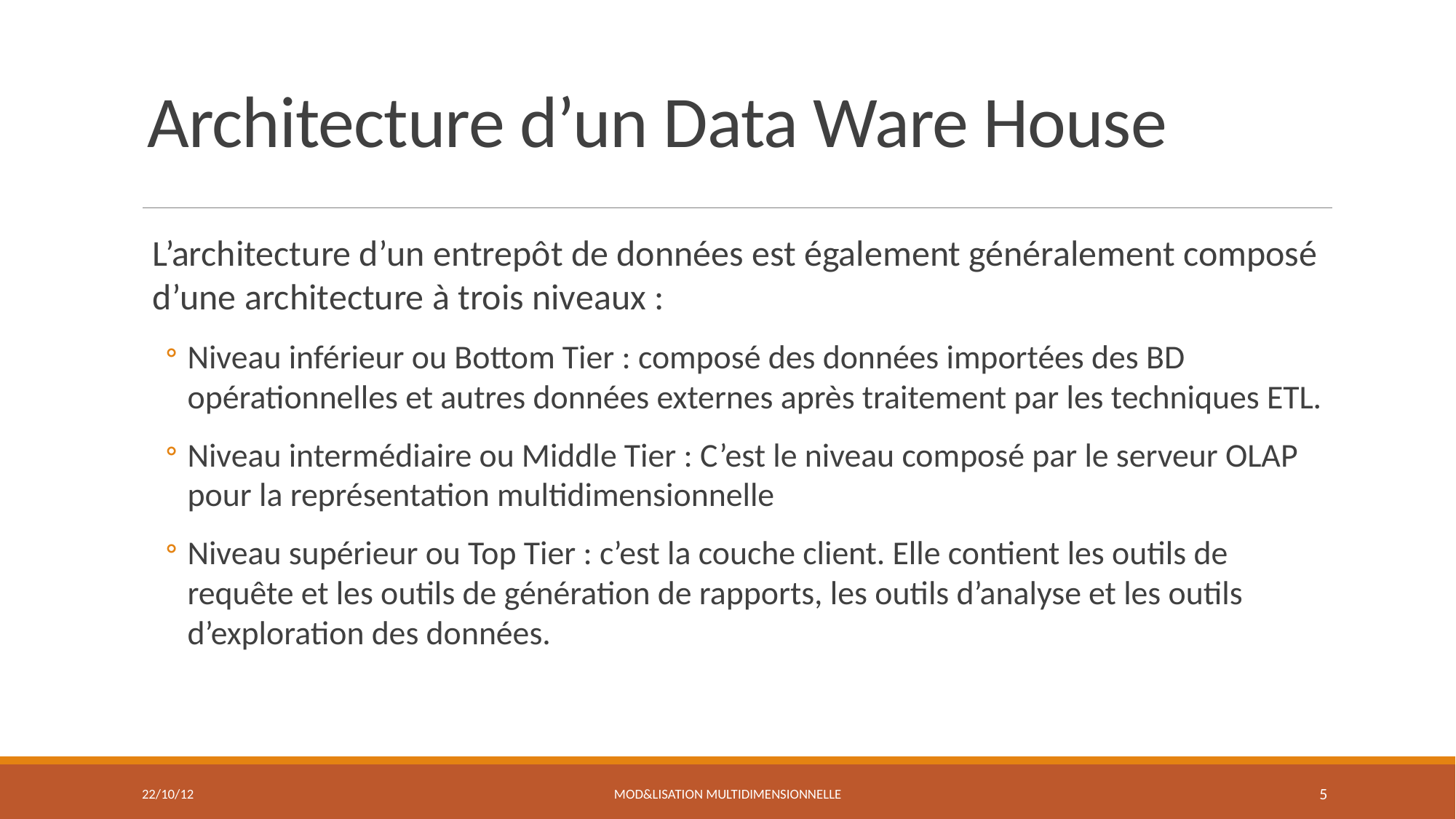

# Architecture d’un Data Ware House
L’architecture d’un entrepôt de données est également généralement composé d’une architecture à trois niveaux :
Niveau inférieur ou Bottom Tier : composé des données importées des BD opérationnelles et autres données externes après traitement par les techniques ETL.
Niveau intermédiaire ou Middle Tier : C’est le niveau composé par le serveur OLAP pour la représentation multidimensionnelle
Niveau supérieur ou Top Tier : c’est la couche client. Elle contient les outils de requête et les outils de génération de rapports, les outils d’analyse et les outils d’exploration des données.

22/10/12
Mod&lisation multidimensionnelle
5